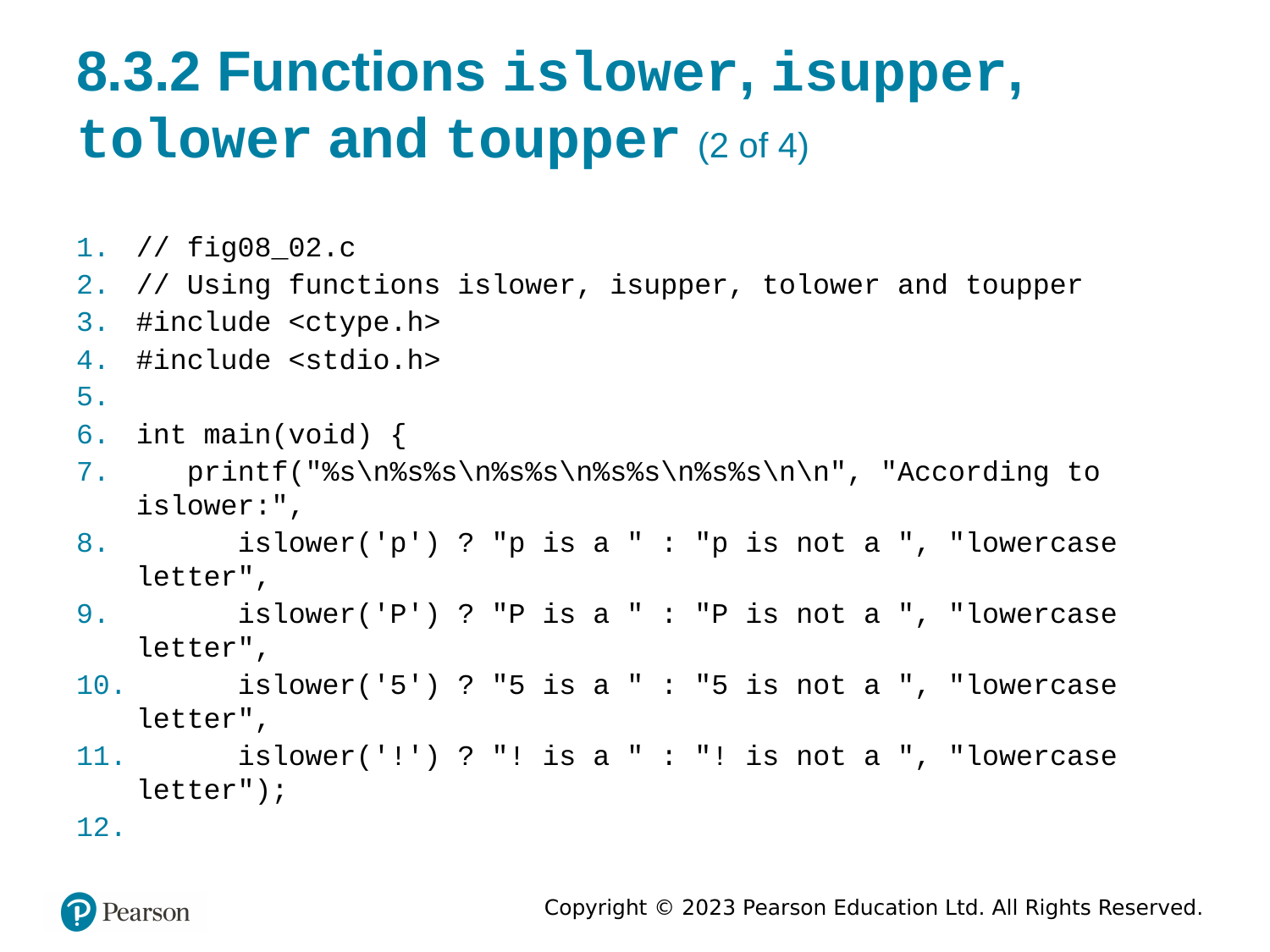

# 8.3.2 Functions islower, isupper, tolower and toupper (2 of 4)
// fig08_02.c
// Using functions islower, isupper, tolower and toupper
#include <ctype.h>
#include <stdio.h>

int main(void) {
   printf("%s\n%s%s\n%s%s\n%s%s\n%s%s\n\n", "According to islower:",
      islower('p') ? "p is a " : "p is not a ", "lowercase letter",
      islower('P') ? "P is a " : "P is not a ", "lowercase letter",
      islower('5') ? "5 is a " : "5 is not a ", "lowercase letter",
      islower('!') ? "! is a " : "! is not a ", "lowercase letter");